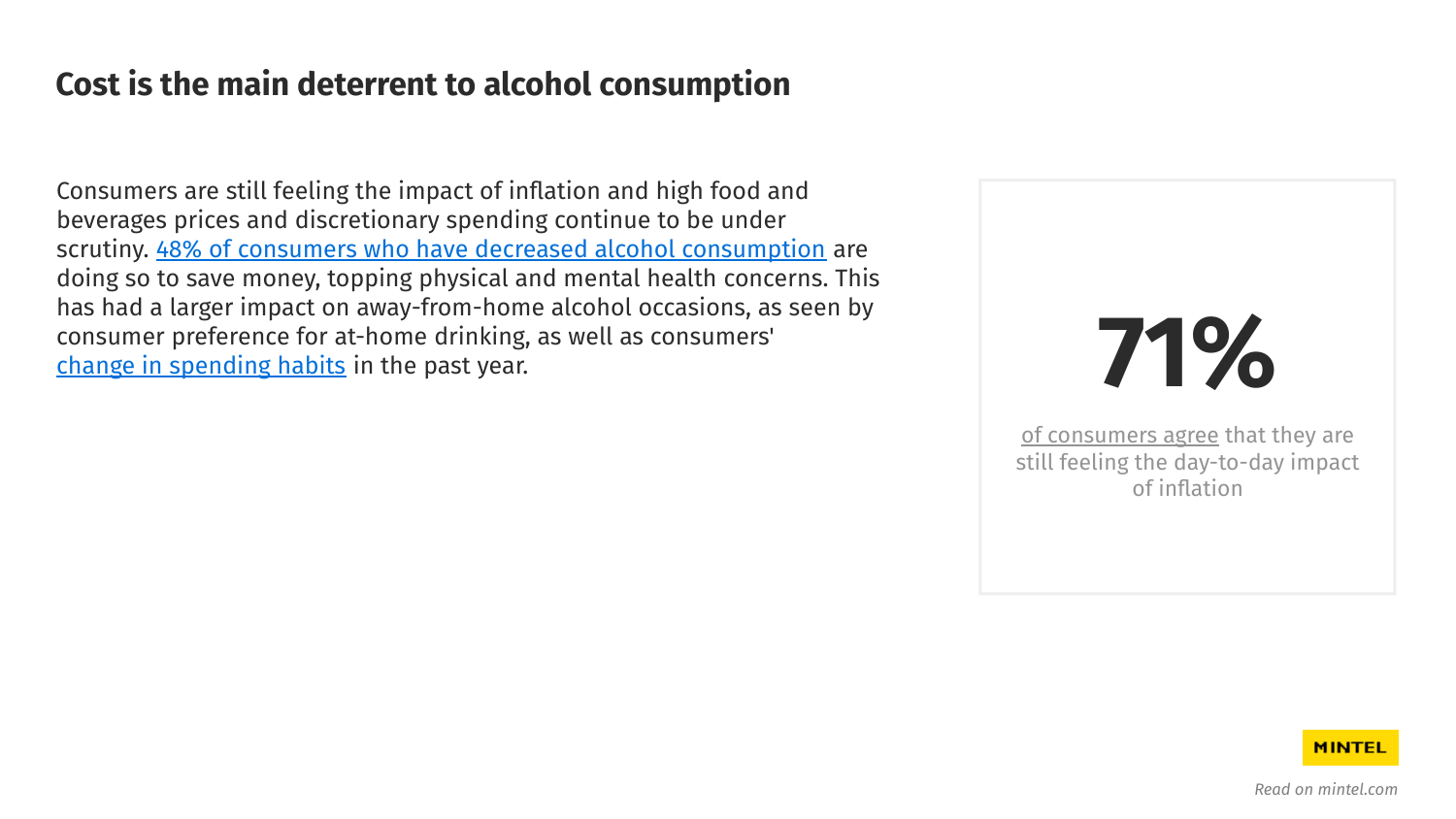

# Cost is the main deterrent to alcohol consumption
Consumers are still feeling the impact of inflation and high food and beverages prices and discretionary spending continue to be under scrutiny. 48% of consumers who have decreased alcohol consumption are doing so to save money, topping physical and mental health concerns. This has had a larger impact on away-from-home alcohol occasions, as seen by consumer preference for at-home drinking, as well as consumers' change in spending habits in the past year.
71%
of consumers agree that they are still feeling the day-to-day impact of inflation

Read on mintel.com